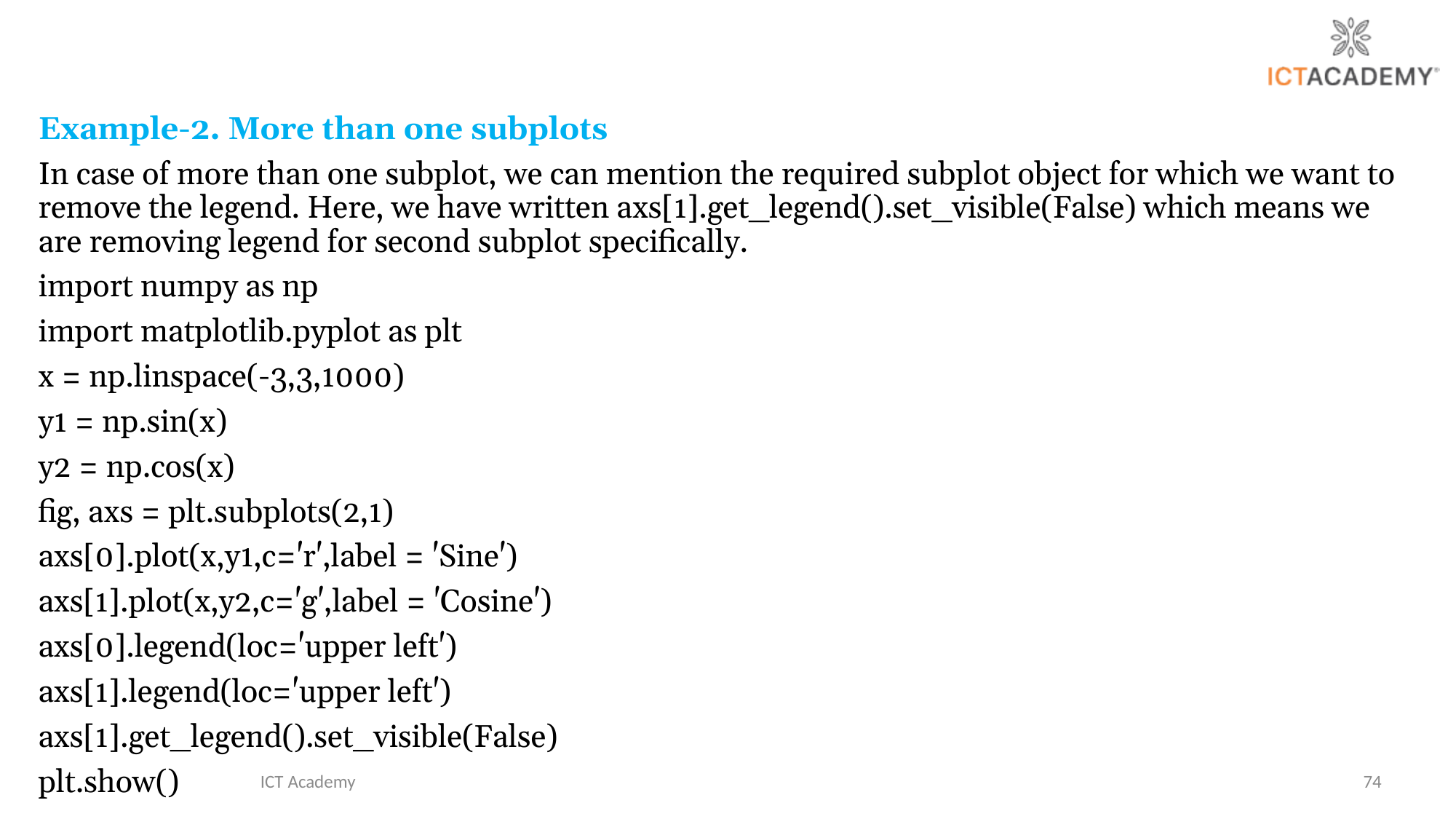

Example-2. More than one subplots
In case of more than one subplot, we can mention the required subplot object for which we want to remove the legend. Here, we have written axs[1].get_legend().set_visible(False) which means we are removing legend for second subplot specifically.
import numpy as np
import matplotlib.pyplot as plt
x = np.linspace(-3,3,1000)
y1 = np.sin(x)
y2 = np.cos(x)
fig, axs = plt.subplots(2,1)
axs[0].plot(x,y1,c='r',label = 'Sine')
axs[1].plot(x,y2,c='g',label = 'Cosine')
axs[0].legend(loc='upper left')
axs[1].legend(loc='upper left')
axs[1].get_legend().set_visible(False)
plt.show()
ICT Academy
74